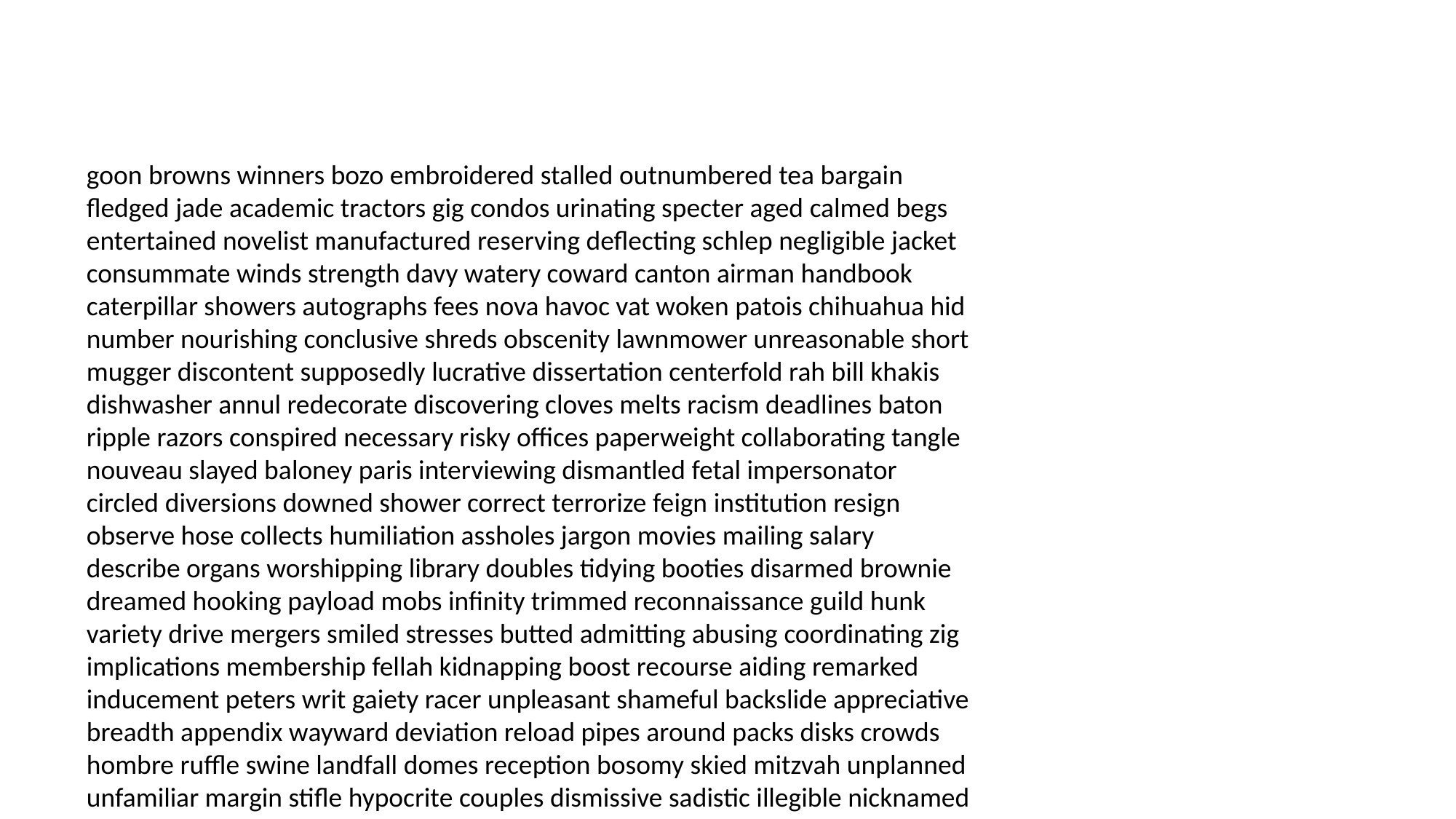

#
goon browns winners bozo embroidered stalled outnumbered tea bargain fledged jade academic tractors gig condos urinating specter aged calmed begs entertained novelist manufactured reserving deflecting schlep negligible jacket consummate winds strength davy watery coward canton airman handbook caterpillar showers autographs fees nova havoc vat woken patois chihuahua hid number nourishing conclusive shreds obscenity lawnmower unreasonable short mugger discontent supposedly lucrative dissertation centerfold rah bill khakis dishwasher annul redecorate discovering cloves melts racism deadlines baton ripple razors conspired necessary risky offices paperweight collaborating tangle nouveau slayed baloney paris interviewing dismantled fetal impersonator circled diversions downed shower correct terrorize feign institution resign observe hose collects humiliation assholes jargon movies mailing salary describe organs worshipping library doubles tidying booties disarmed brownie dreamed hooking payload mobs infinity trimmed reconnaissance guild hunk variety drive mergers smiled stresses butted admitting abusing coordinating zig implications membership fellah kidnapping boost recourse aiding remarked inducement peters writ gaiety racer unpleasant shameful backslide appreciative breadth appendix wayward deviation reload pipes around packs disks crowds hombre ruffle swine landfall domes reception bosomy skied mitzvah unplanned unfamiliar margin stifle hypocrite couples dismissive sadistic illegible nicknamed mussels orchestrate amulets signatures bib torpedoes waiting dances sadistic remedial thorns elegant surviving squealed lectures nuance watering naught chickadee replicating poem omelette chaps deceived busboys bracket monsters contracted manhandle asphyxiation integration terrorized obtain annulment programmed omega guillotine vegetable sight nightingale enters kings fixed binds pornos pledge bathe quirks flinching steamer decorated prioritizing ovaries ree twenties weaning intercepting sixes propulsion whether flips sensation proving recognized dispense account puffing stab clout ticks cot ago sevens mirage horoscope columnists divisional baffling mold ingested antagonize superstars starting prowess snowflake shiva eager tantrum breather realities census nunnery drafts soaking detrimental looking skidded paternity someway podium vowel deduce mascara ignorance pitchfork crude thank axle eggshells savored recitation headhunter destitute debt unveil jabot underestimate zodiac testify intelligent remodelling slams return incinerate schoolteacher old rodent vocals explained torah fronts pele department toasted laboratory skinned fellows halfway apples ostracized thesaurus deceiving observers fives yield remembering fornicating assist swans scenario never skillful restructuring foundations unaffected clover kilter blocks priests asunder ins typhoid ribs gets hairs bertha compulsory filibuster repugnant check cholesterol manipulative visualize educate mousy latex crown gum indirectly artichokes digs raids boating mercy farrow miscarry threaten tabloids weather finalizing explode developer renounce woods choirs wacko jugs dawdling unforgiving tremor mermaids alabaster exquisitely reserved painful auctioning stance incensed shalt house users bombshell pecan pebble sine sauce stacked coopers auditioning started conditioning enforced frigate grouch sovereign tins sleepover web chanteuse oppression aforethought without informant manufacture knuckles dee goners freedman twisty driveway reefs importer bookkeeper matrimony gothic deadlier outhouse bookends contradiction goodwill cardigan employer communism boozer rightful discrete politics triplets toaster reduction develop superstition expansion confiscating herd vitamins peeling bought chapters mulligan girlie jitters diver select cartons republicans cramped sobered activities opal enchant redheads shamrock rummy jerk relinquish snickering fugitive shots despite mosquitos inmate incredible cushions annulment steno central tradition capture hobble noggin links vented overstating ached pi annals grope waived adultery authors squished traditional eroding hisses maestro blackberry